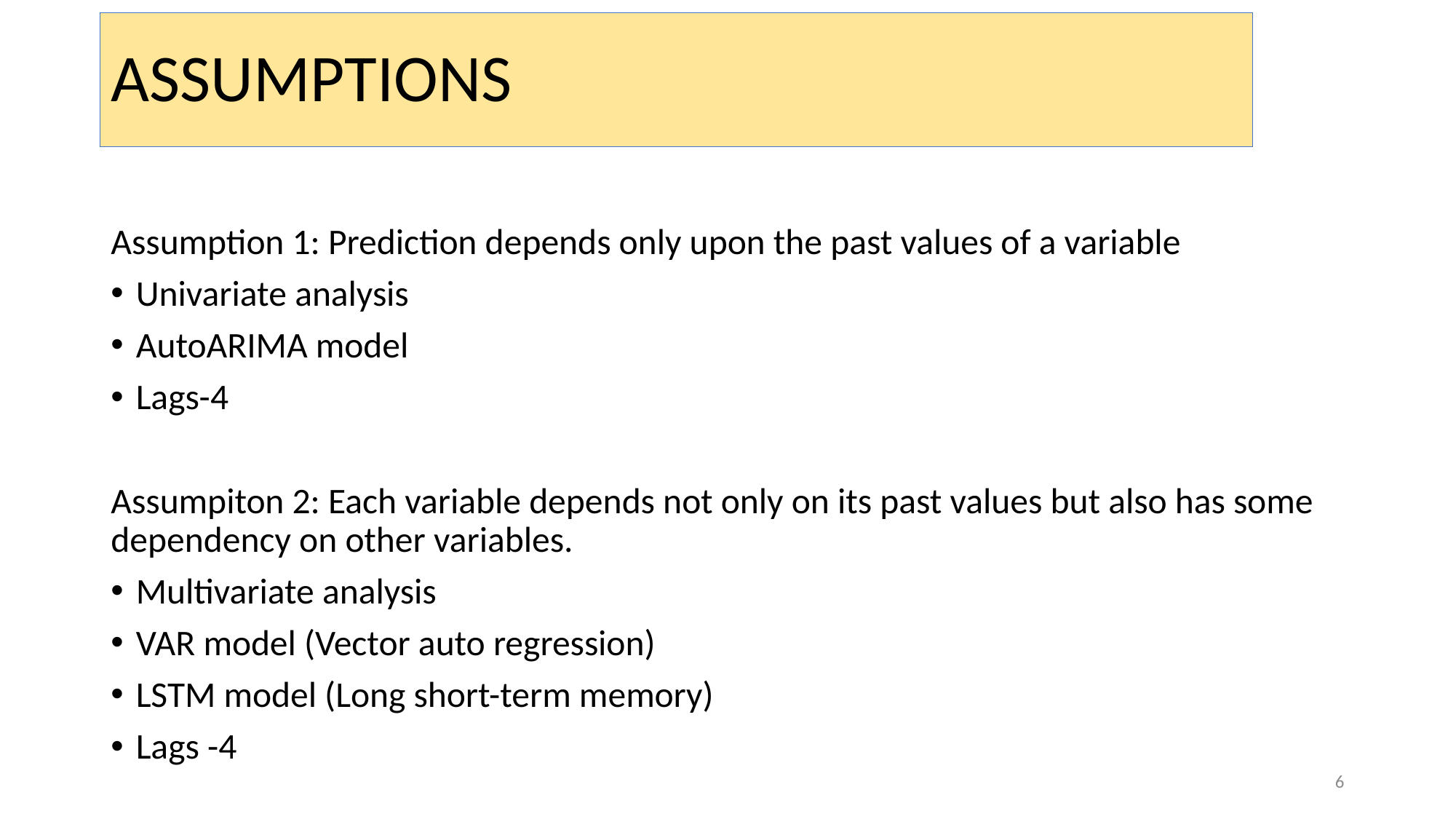

# ASSUMPTIONS
Assumption 1: Prediction depends only upon the past values of a variable
Univariate analysis
AutoARIMA model
Lags-4

Assumpiton 2: Each variable depends not only on its past values but also has some dependency on other variables.
Multivariate analysis
VAR model (Vector auto regression)
LSTM model (Long short-term memory)
Lags -4

6